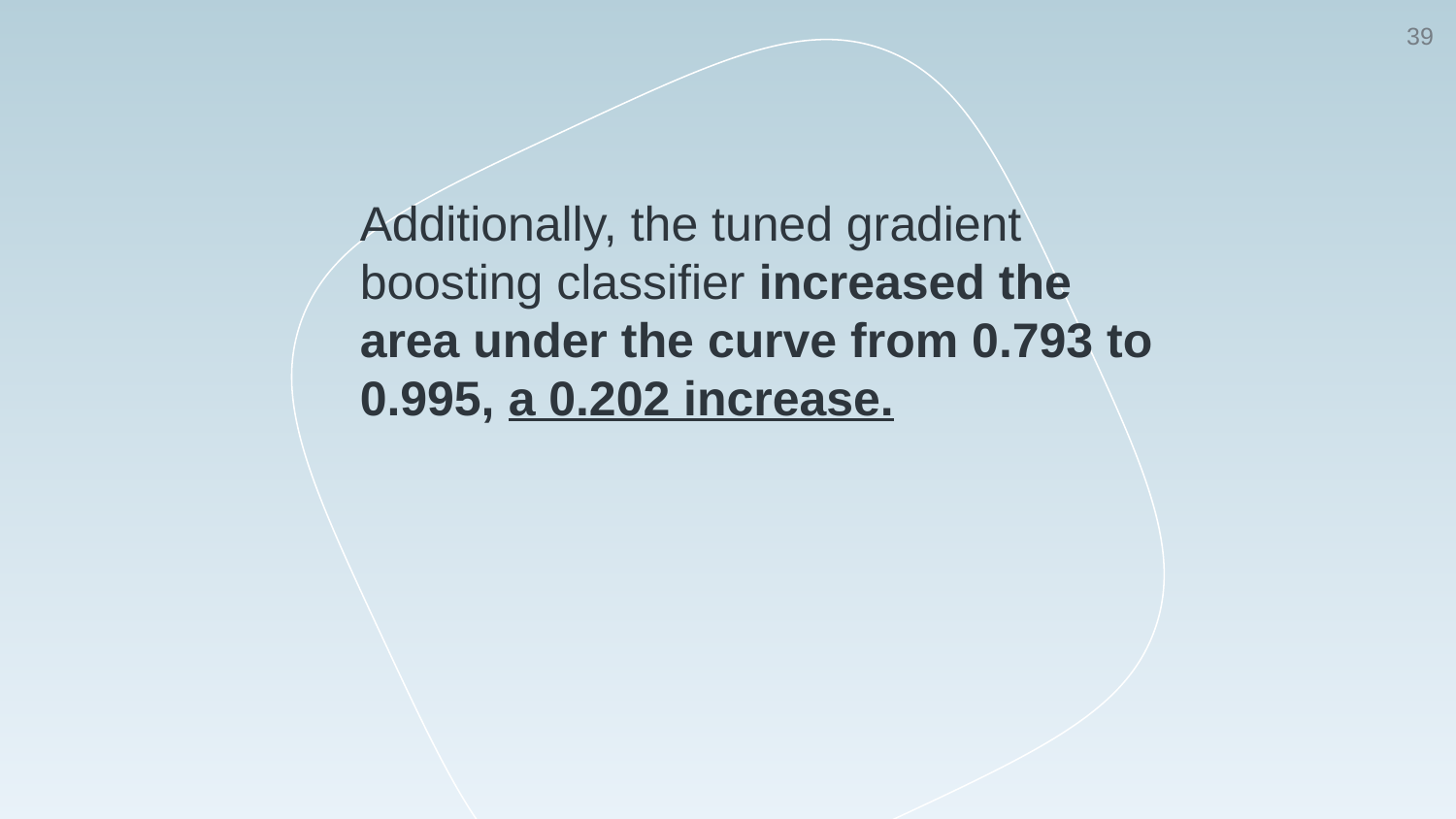

39
Additionally, the tuned gradient boosting classifier increased the area under the curve from 0.793 to 0.995, a 0.202 increase.